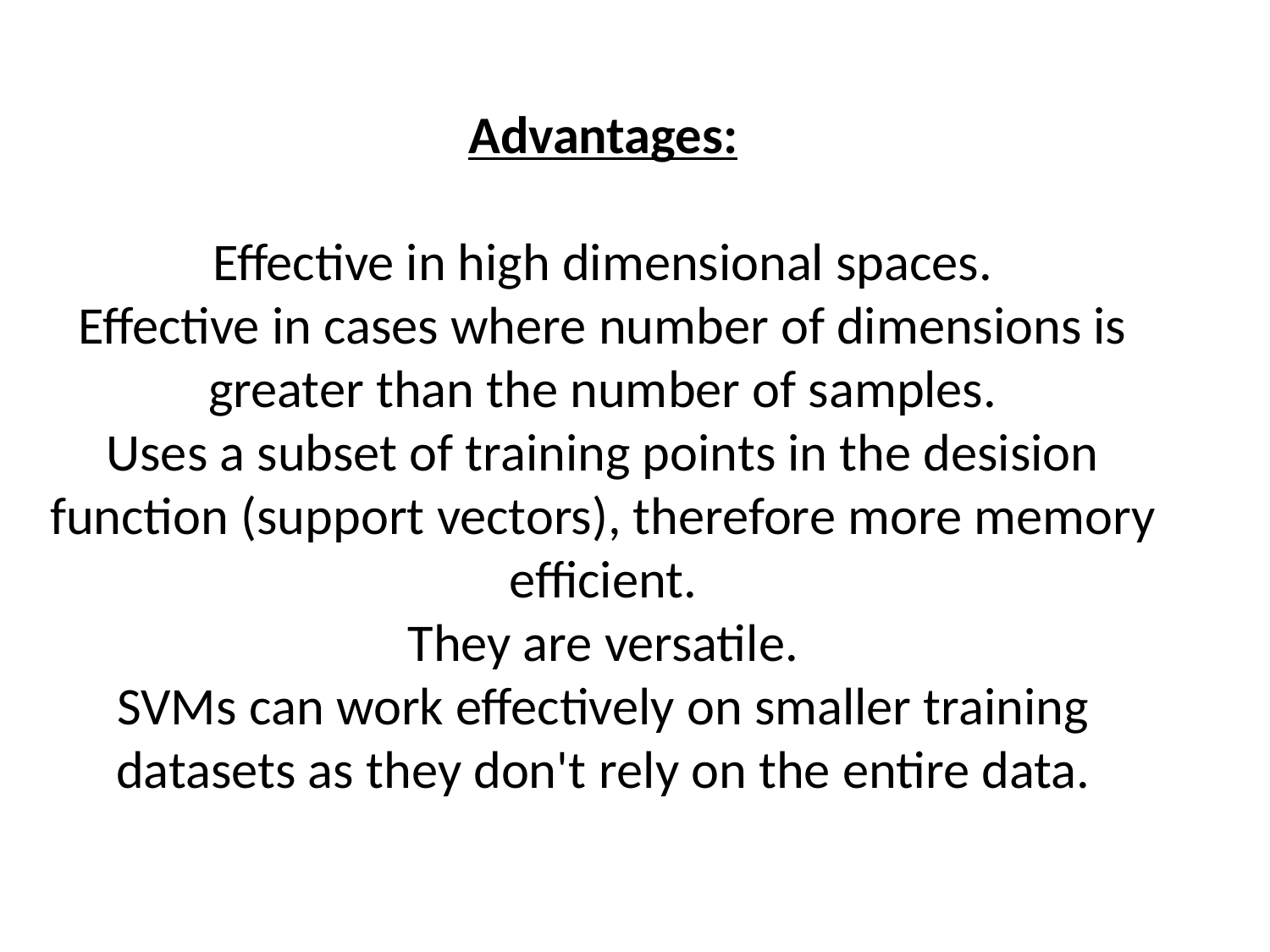

# Advantages:   Effective in high dimensional spaces. Effective in cases where number of dimensions is greater than the number of samples. Uses a subset of training points in the desision function (support vectors), therefore more memory efficient. They are versatile. SVMs can work effectively on smaller training datasets as they don't rely on the entire data.